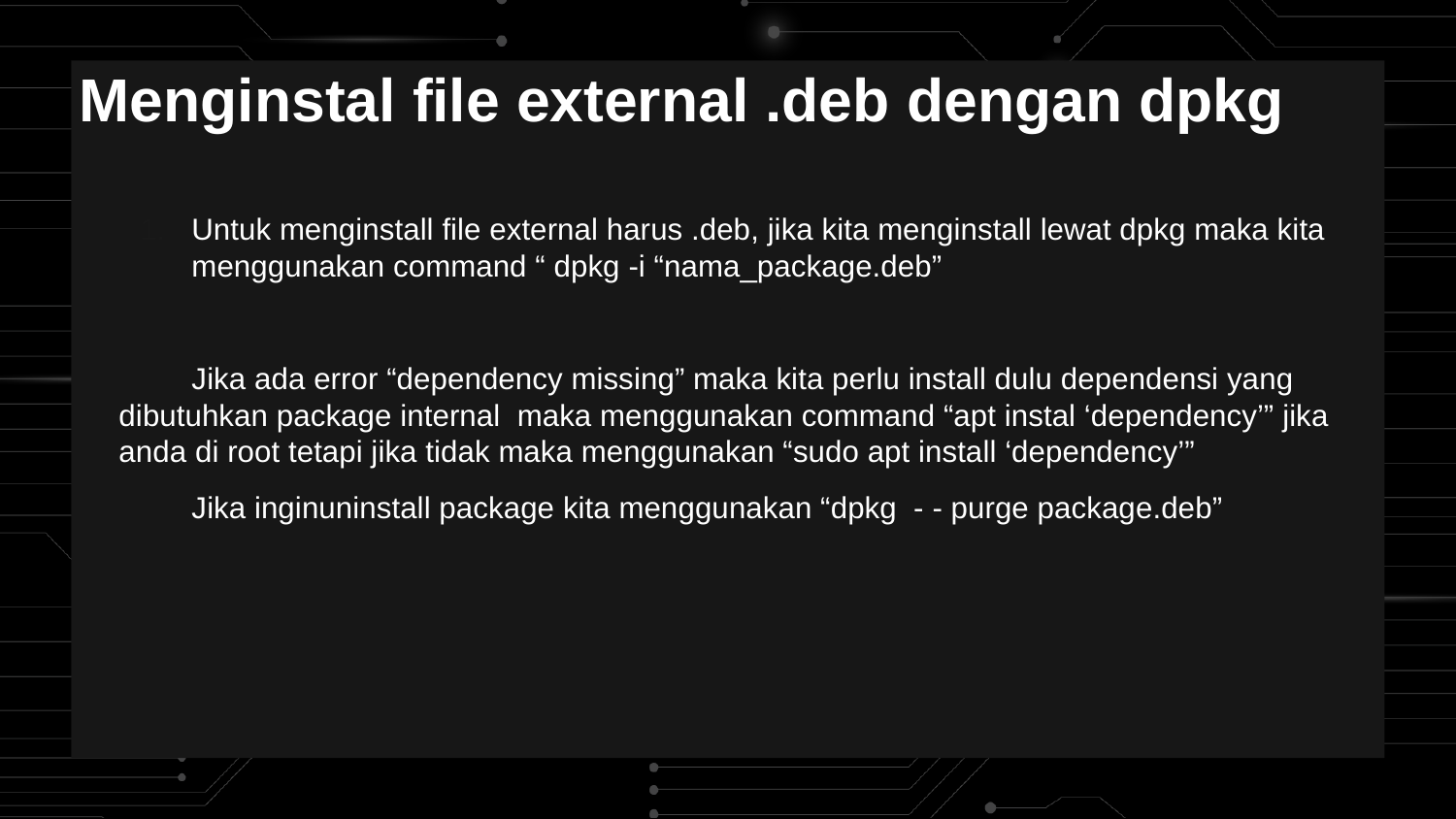

# Menginstal file external .deb dengan dpkg
Untuk menginstall file external harus .deb, jika kita menginstall lewat dpkg maka kita menggunakan command “ dpkg -i “nama_package.deb”

Jika ada error “dependency missing” maka kita perlu install dulu dependensi yang     dibutuhkan package internal  maka menggunakan command “apt instal ‘dependency’” jika anda di root tetapi jika tidak maka menggunakan “sudo apt install ‘dependency’”
Jika inginuninstall package kita menggunakan “dpkg  - - purge package.deb”